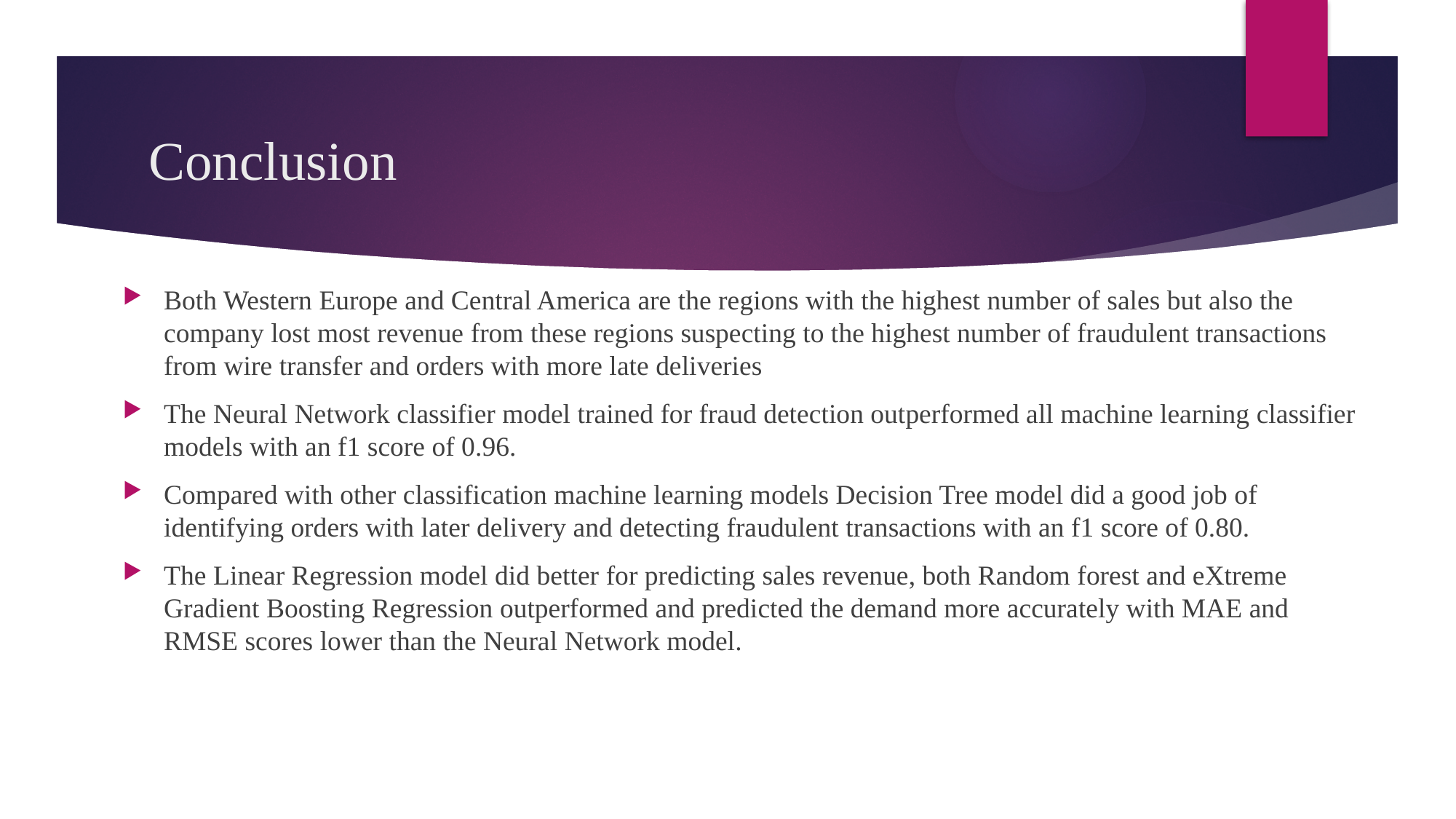

# Conclusion
Both Western Europe and Central America are the regions with the highest number of sales but also the company lost most revenue from these regions suspecting to the highest number of fraudulent transactions from wire transfer and orders with more late deliveries
The Neural Network classifier model trained for fraud detection outperformed all machine learning classifier models with an f1 score of 0.96.
Compared with other classification machine learning models Decision Tree model did a good job of identifying orders with later delivery and detecting fraudulent transactions with an f1 score of 0.80.
The Linear Regression model did better for predicting sales revenue, both Random forest and eXtreme Gradient Boosting Regression outperformed and predicted the demand more accurately with MAE and RMSE scores lower than the Neural Network model.